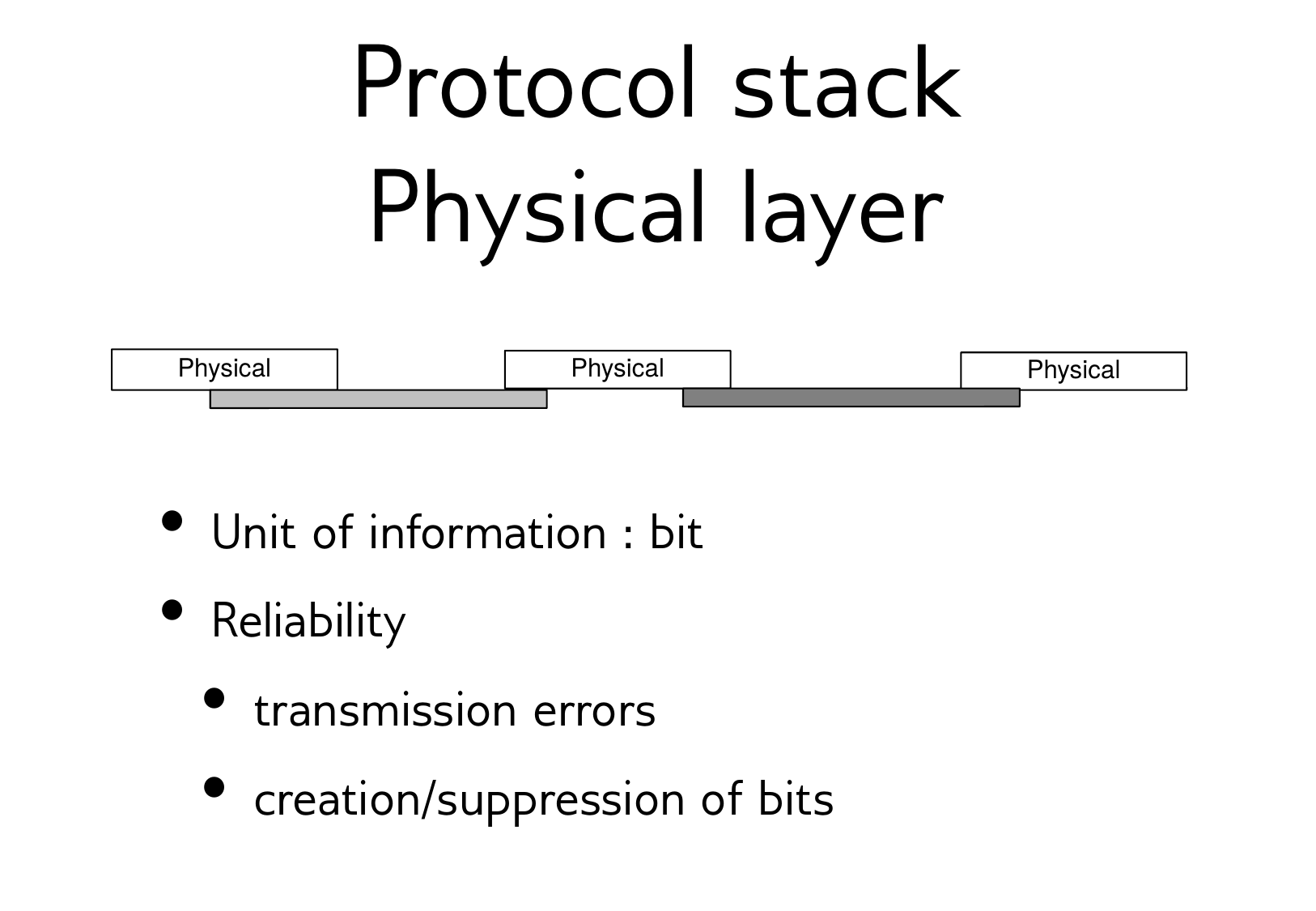

# Protocol stack Physical layer

Physical

Physical

Physical

Unit of information : bit
Reliability
transmission errors
creation/suppression of bits